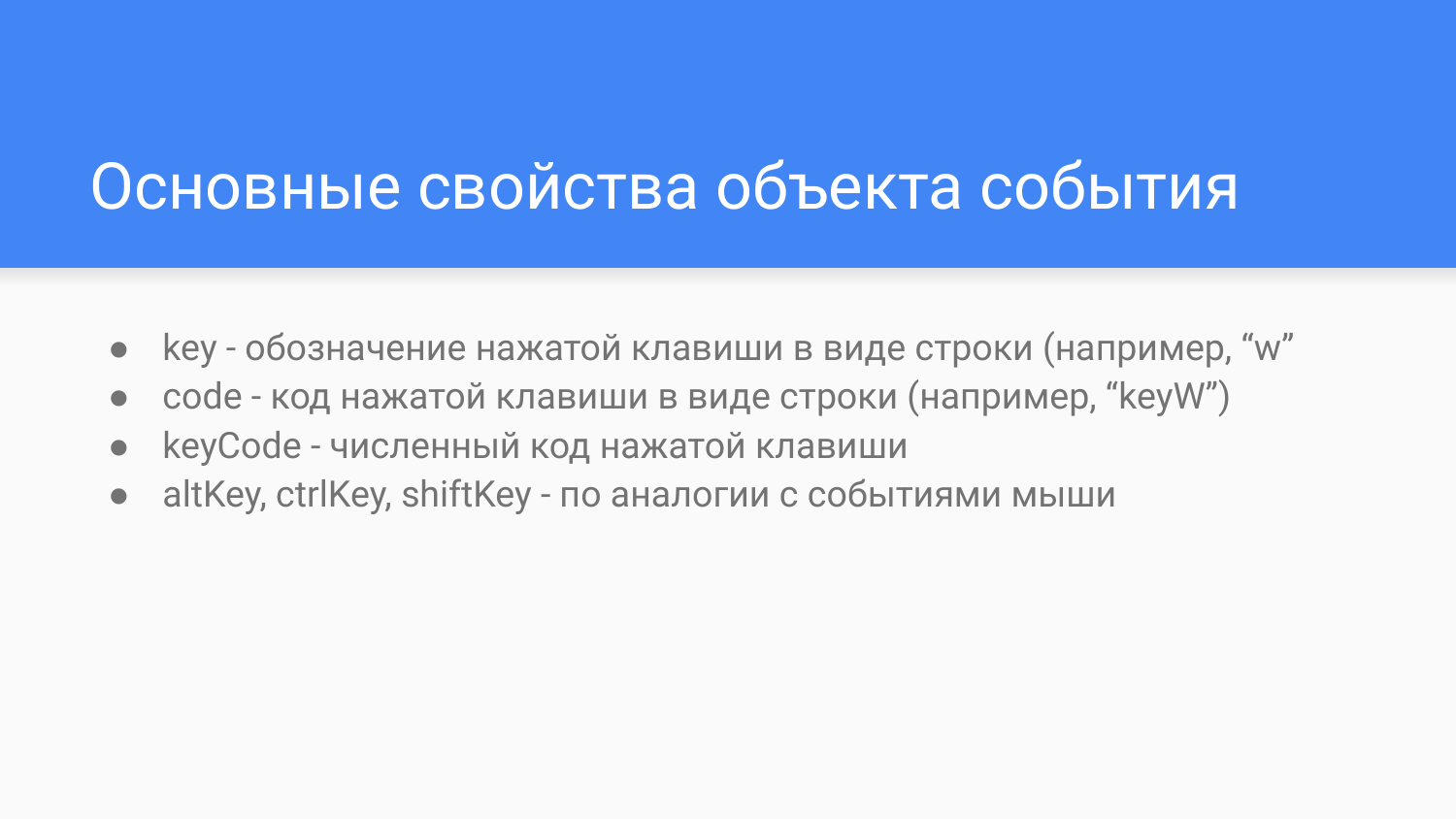

# Основные свойства объекта события
key - обозначение нажатой клавиши в виде строки (например, “w”
code - код нажатой клавиши в виде строки (например, “keyW”)
keyCode - численный код нажатой клавиши
altKey, ctrlKey, shiftKey - по аналогии с событиями мыши